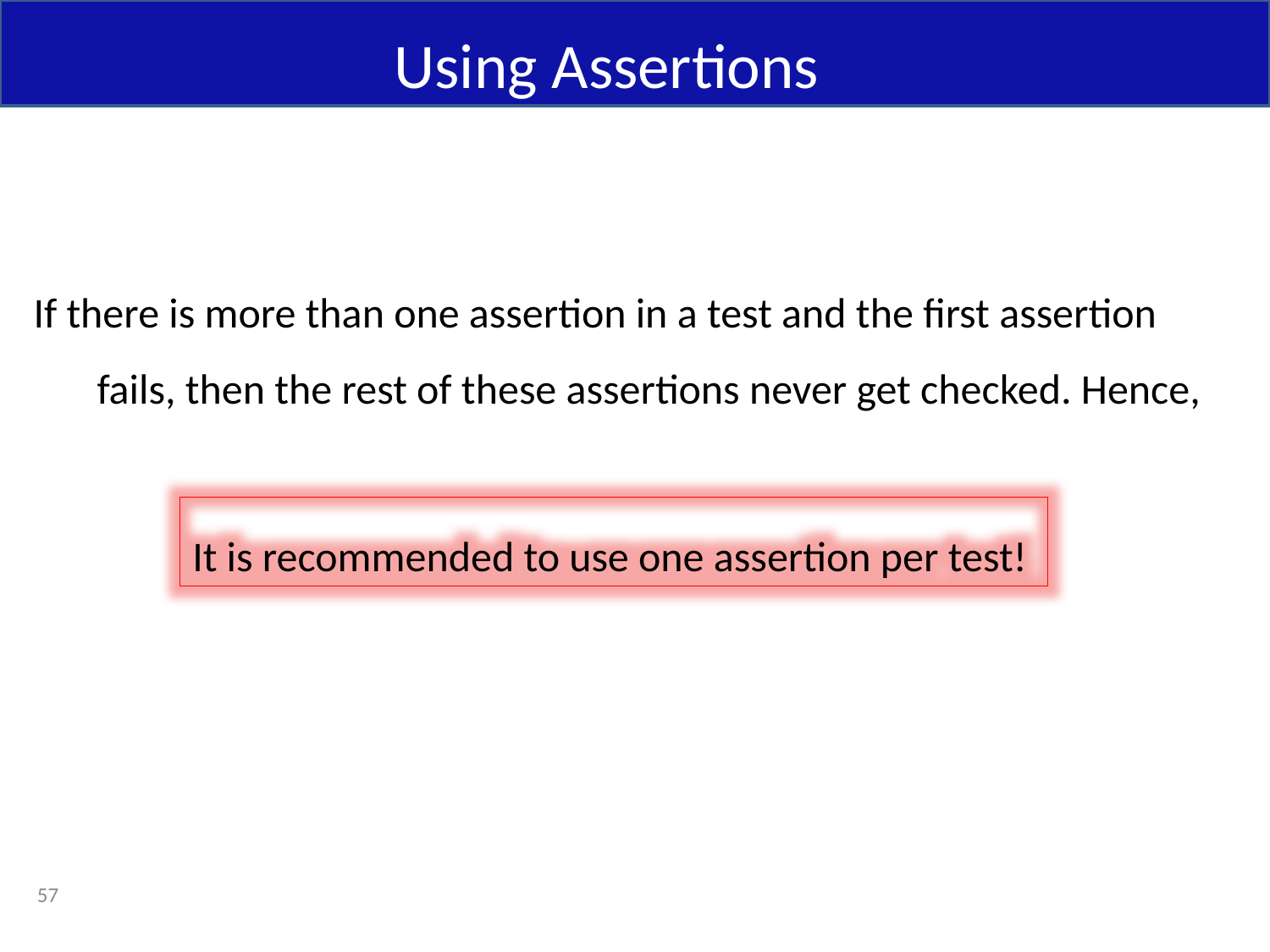

Using Assertions
If there is more than one assertion in a test and the first assertion fails, then the rest of these assertions never get checked. Hence,
It is recommended to use one assertion per test!
57